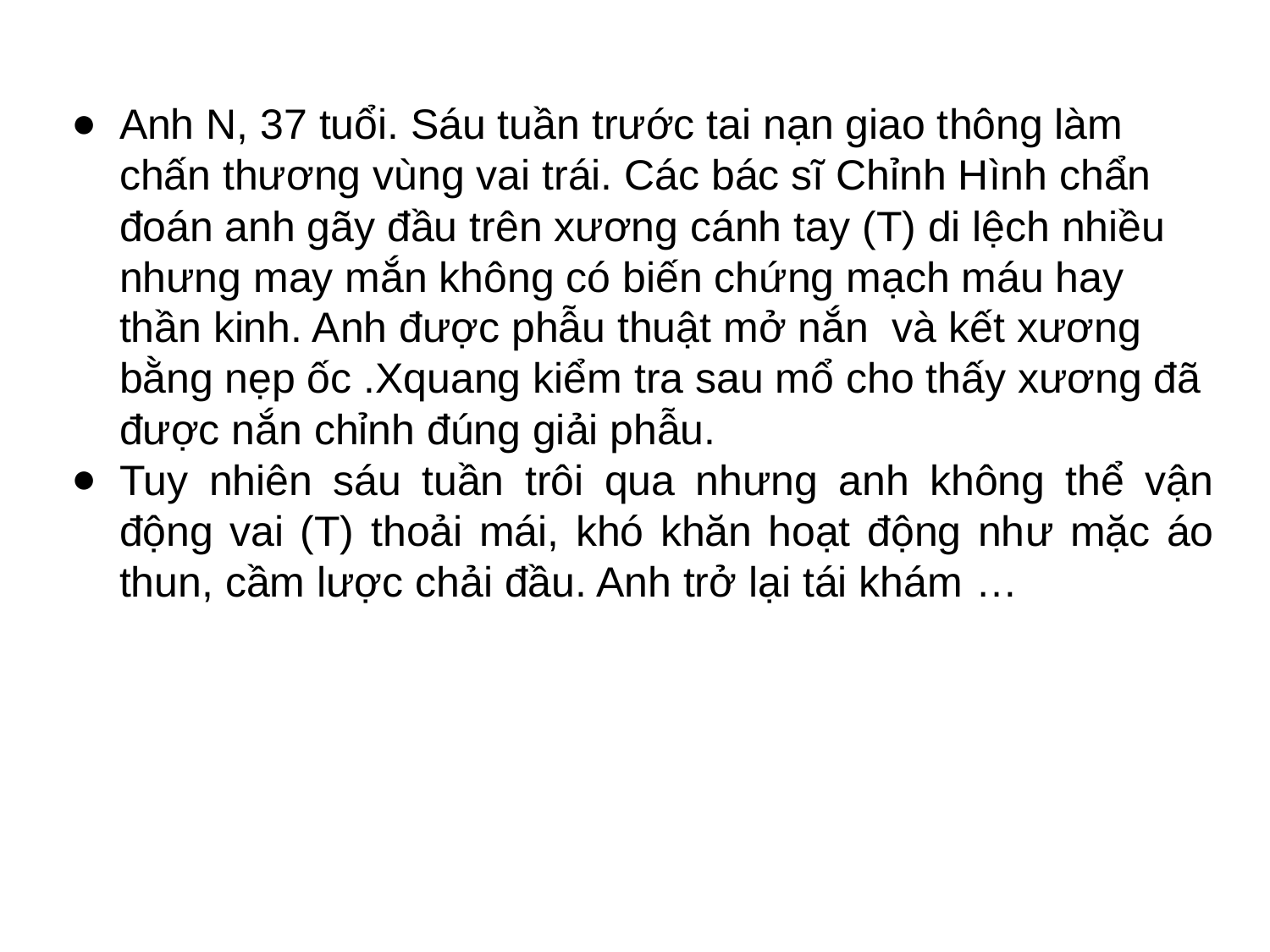

Anh N, 37 tuổi. Sáu tuần trước tai nạn giao thông làm chấn thương vùng vai trái. Các bác sĩ Chỉnh Hình chẩn đoán anh gãy đầu trên xương cánh tay (T) di lệch nhiều nhưng may mắn không có biến chứng mạch máu hay thần kinh. Anh được phẫu thuật mở nắn  và kết xương bằng nẹp ốc .Xquang kiểm tra sau mổ cho thấy xương đã được nắn chỉnh đúng giải phẫu.
Tuy nhiên sáu tuần trôi qua nhưng anh không thể vận động vai (T) thoải mái, khó khăn hoạt động như mặc áo thun, cầm lược chải đầu. Anh trở lại tái khám …